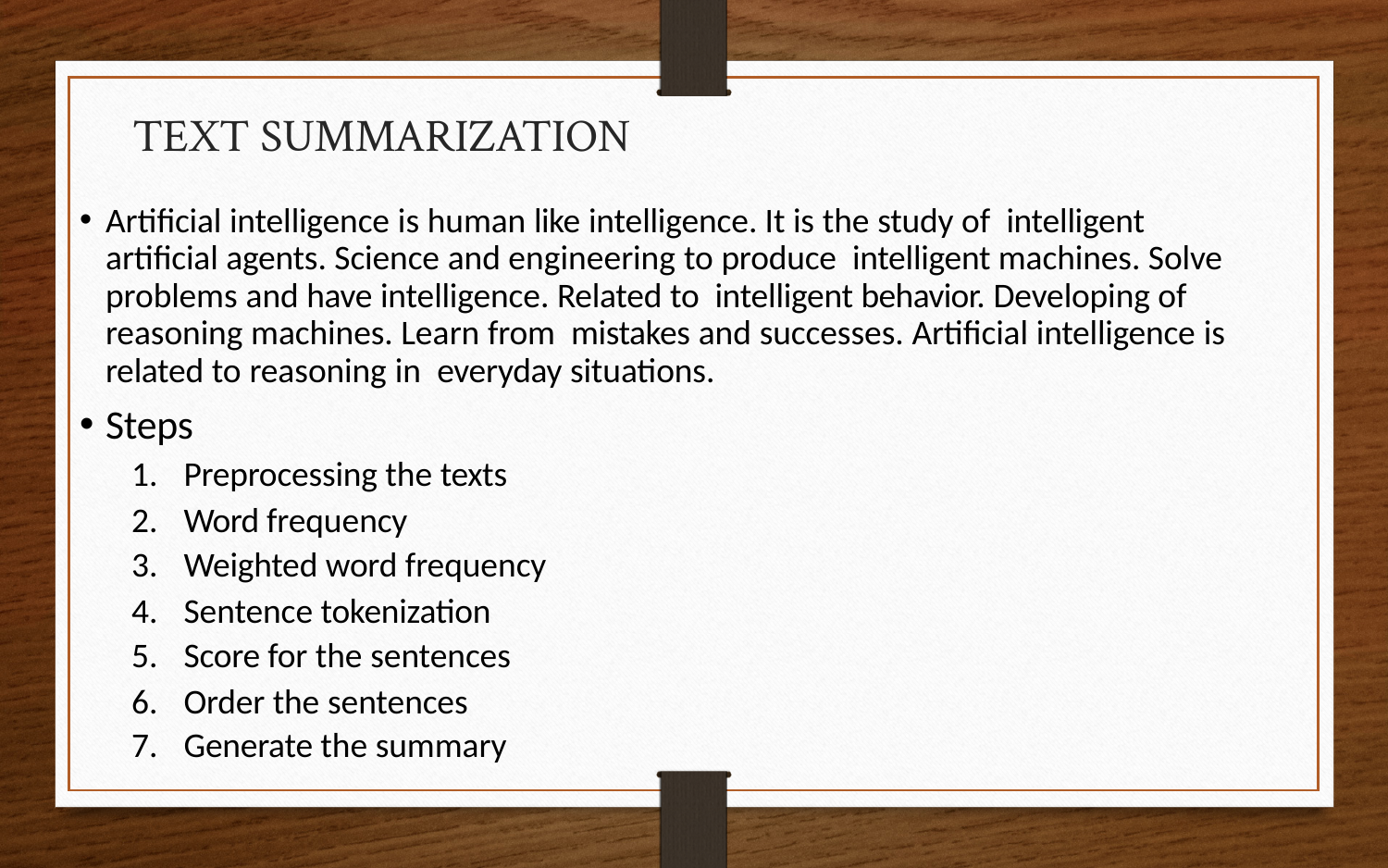

TEXT SUMMARIZATION

Artificial intelligence is human like intelligence. It is the study of  intelligent artificial agents. Science and engineering to produce  intelligent machines. Solve problems and have intelligence. Related to  intelligent behavior. Developing of reasoning machines. Learn from  mistakes and successes. Artificial intelligence is related to reasoning in  everyday situations.
Steps
Preprocessing the texts
Word frequency
Weighted word frequency
Sentence tokenization
Score for the sentences
Order the sentences
Generate the summary